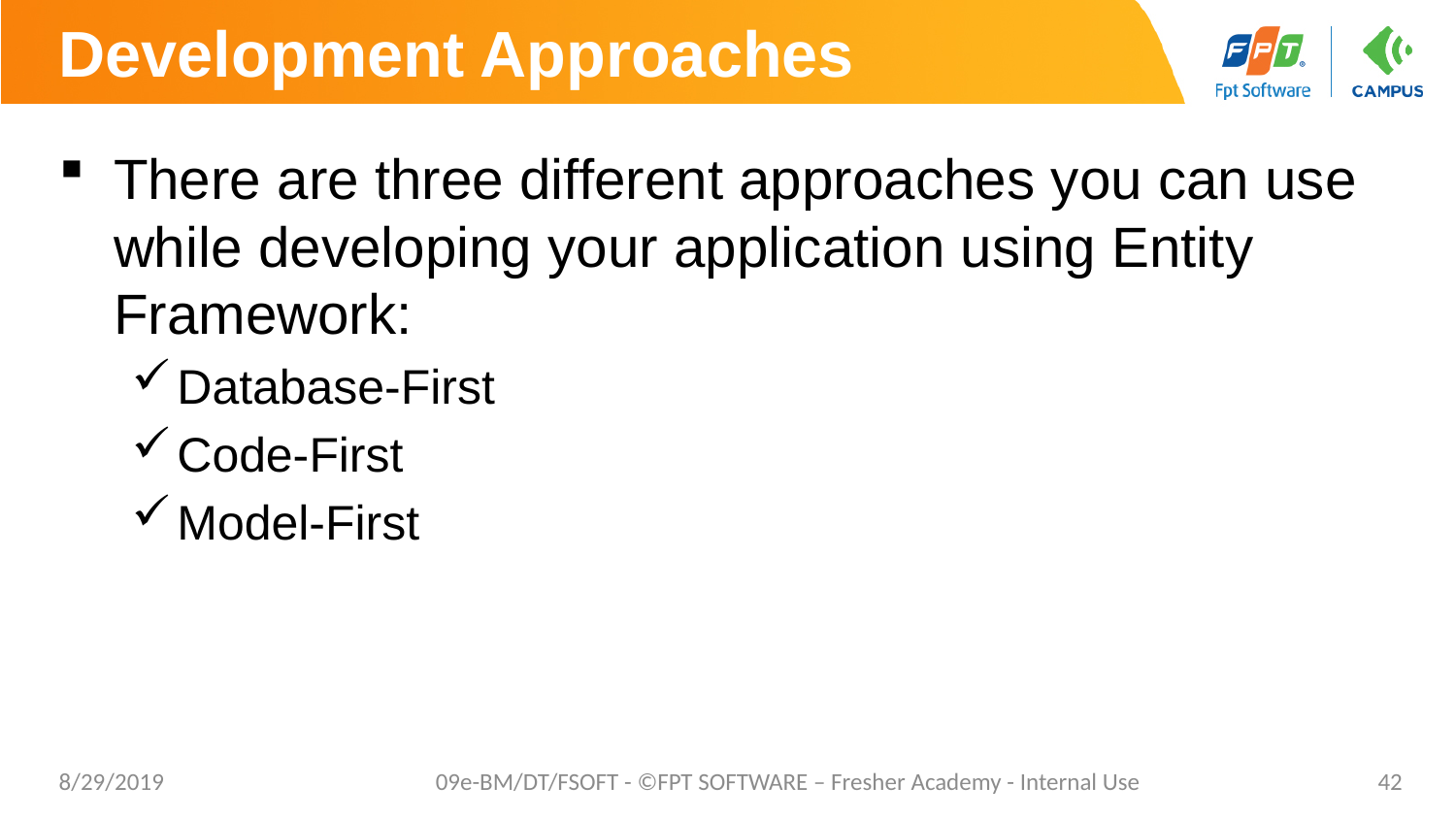

# Development Approaches
There are three different approaches you can use while developing your application using Entity Framework:
Database-First
Code-First
Model-First
8/29/2019
09e-BM/DT/FSOFT - ©FPT SOFTWARE – Fresher Academy - Internal Use
42